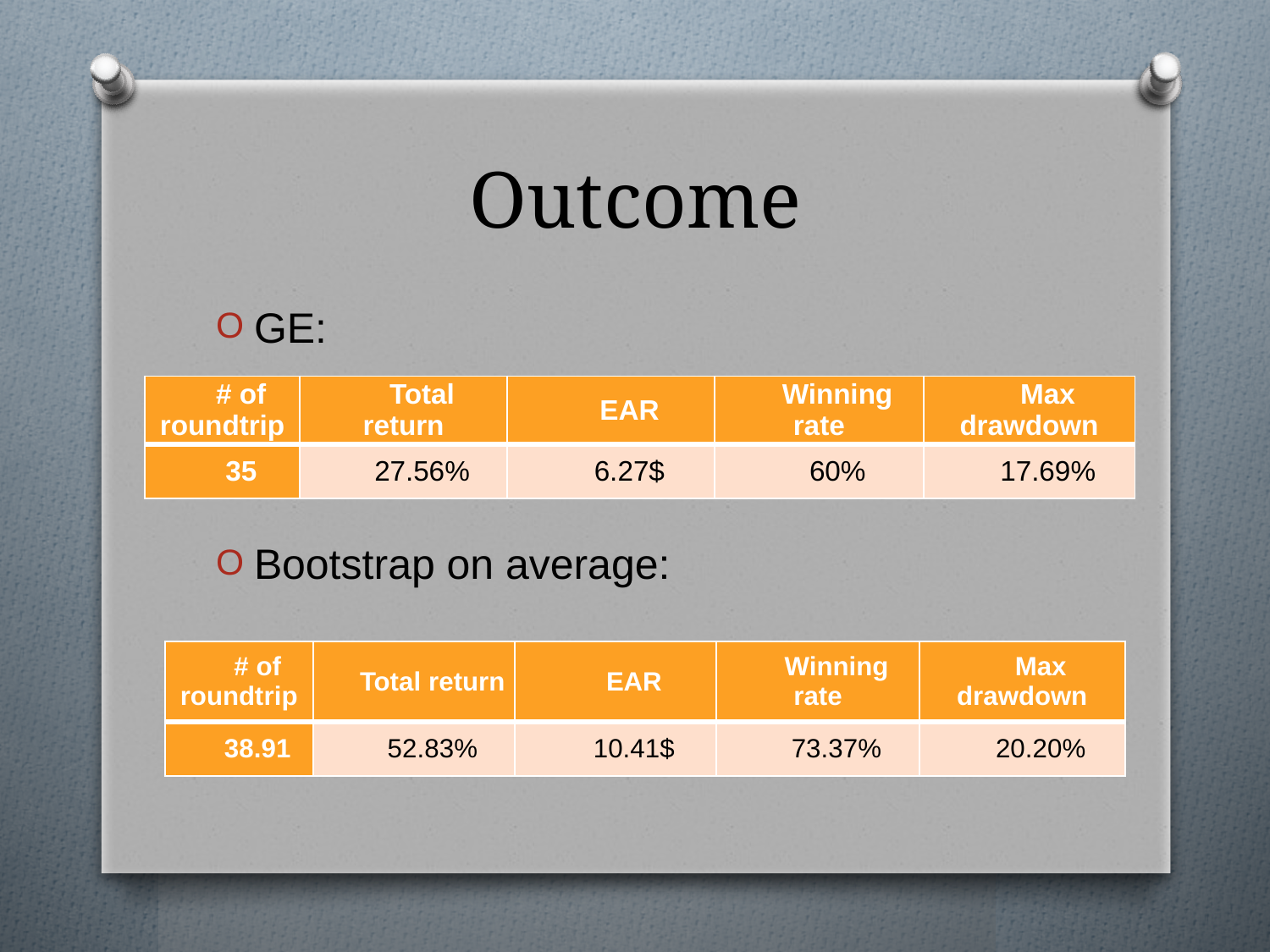

# Outcome
GE:

Bootstrap on average:

| # of roundtrip | Total return | EAR | Winning rate | Max drawdown |
| --- | --- | --- | --- | --- |
| 35 | 27.56% | 6.27$ | 60% | 17.69% |
| # of roundtrip | Total return | EAR | Winning rate | Max drawdown |
| --- | --- | --- | --- | --- |
| 38.91 | 52.83% | 10.41$ | 73.37% | 20.20% |